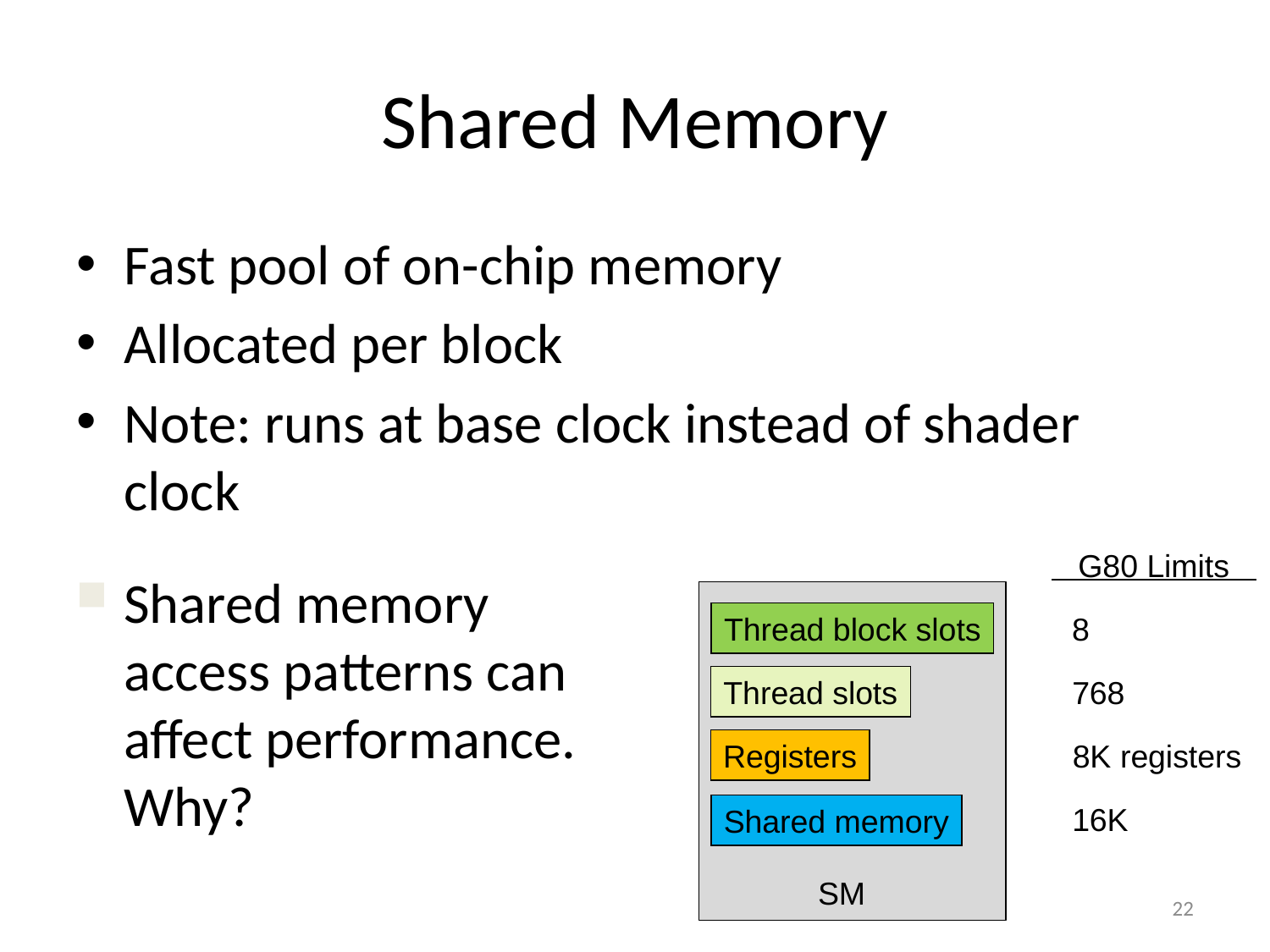

# Shared Memory
Fast pool of on-chip memory
Allocated per block
Note: runs at base clock instead of shader clock

   G80 Limits
Shared memory access patterns can affect performance.  Why?

Thread block slots
8
Thread slots
768
Registers
8K registers
16K
Shared memory
SM
22